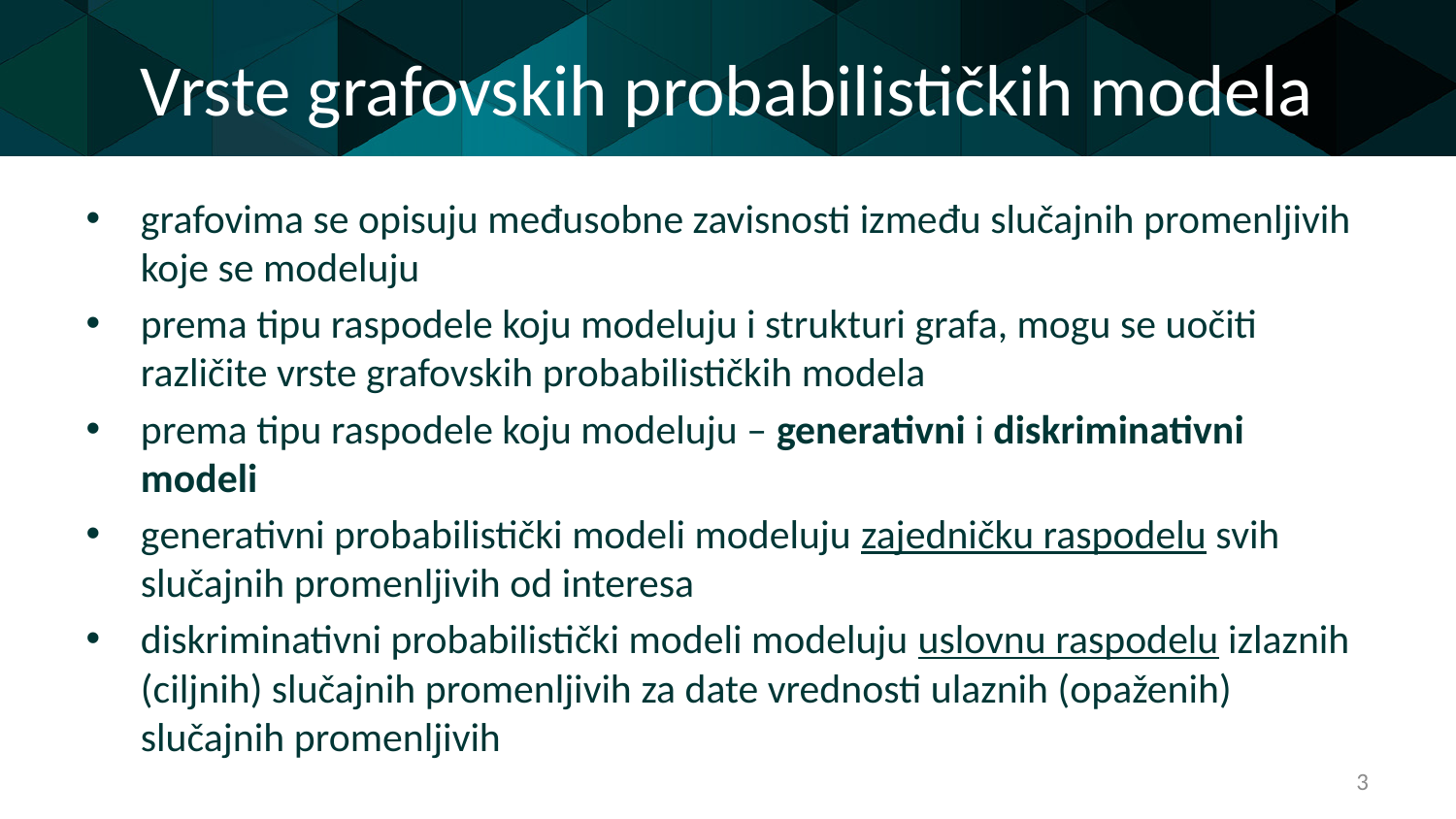

# Vrste grafovskih probabilističkih modela
grafovima se opisuju međusobne zavisnosti između slučajnih promenljivih koje se modeluju
prema tipu raspodele koju modeluju i strukturi grafa, mogu se uočiti različite vrste grafovskih probabilističkih modela
prema tipu raspodele koju modeluju – generativni i diskriminativni modeli
generativni probabilistički modeli modeluju zajedničku raspodelu svih slučajnih promenljivih od interesa
diskriminativni probabilistički modeli modeluju uslovnu raspodelu izlaznih (ciljnih) slučajnih promenljivih za date vrednosti ulaznih (opaženih) slučajnih promenljivih

3